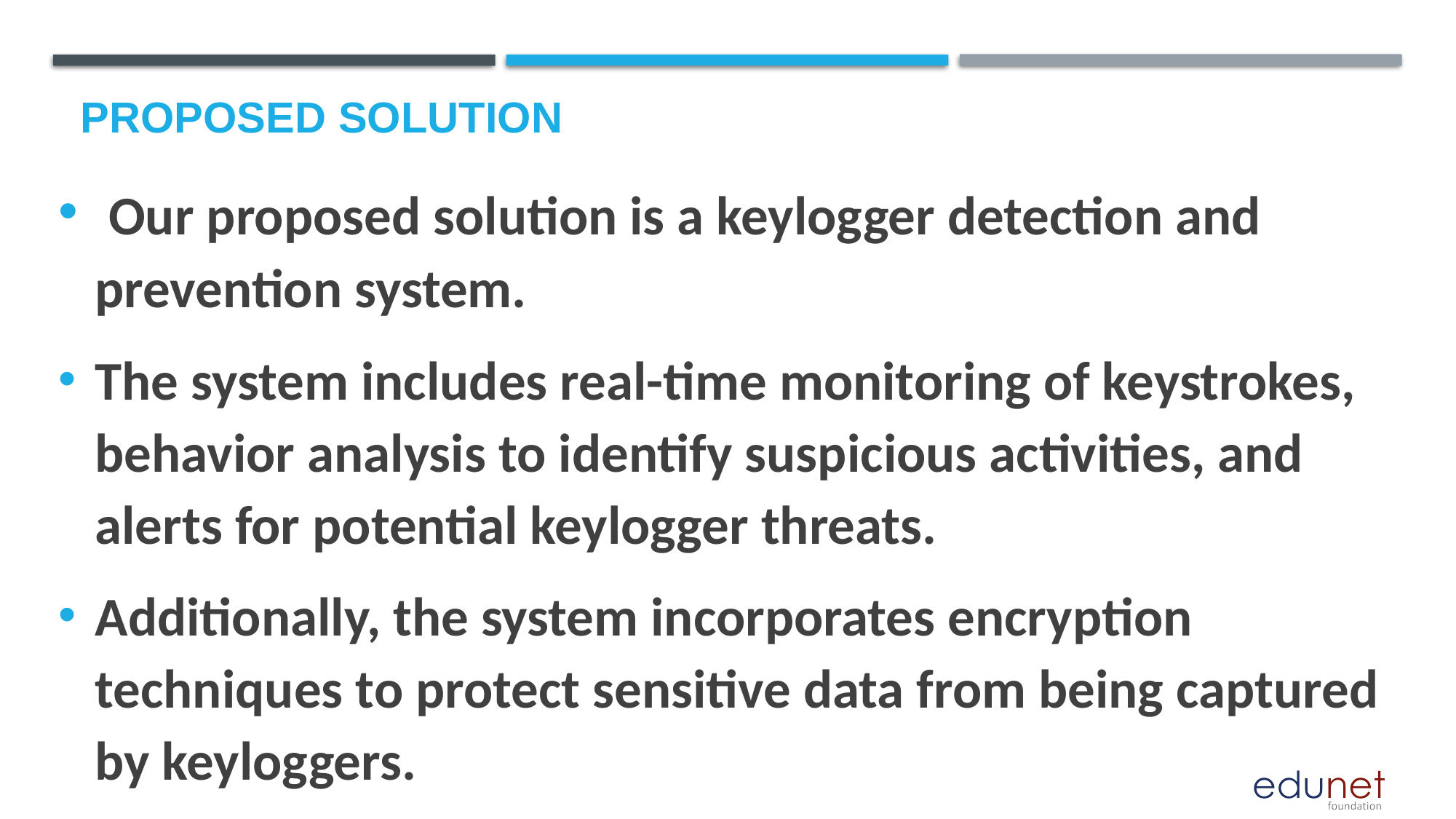

# Proposed Solution
 Our proposed solution is a keylogger detection and prevention system.
The system includes real-time monitoring of keystrokes, behavior analysis to identify suspicious activities, and alerts for potential keylogger threats.
Additionally, the system incorporates encryption techniques to protect sensitive data from being captured by keyloggers.